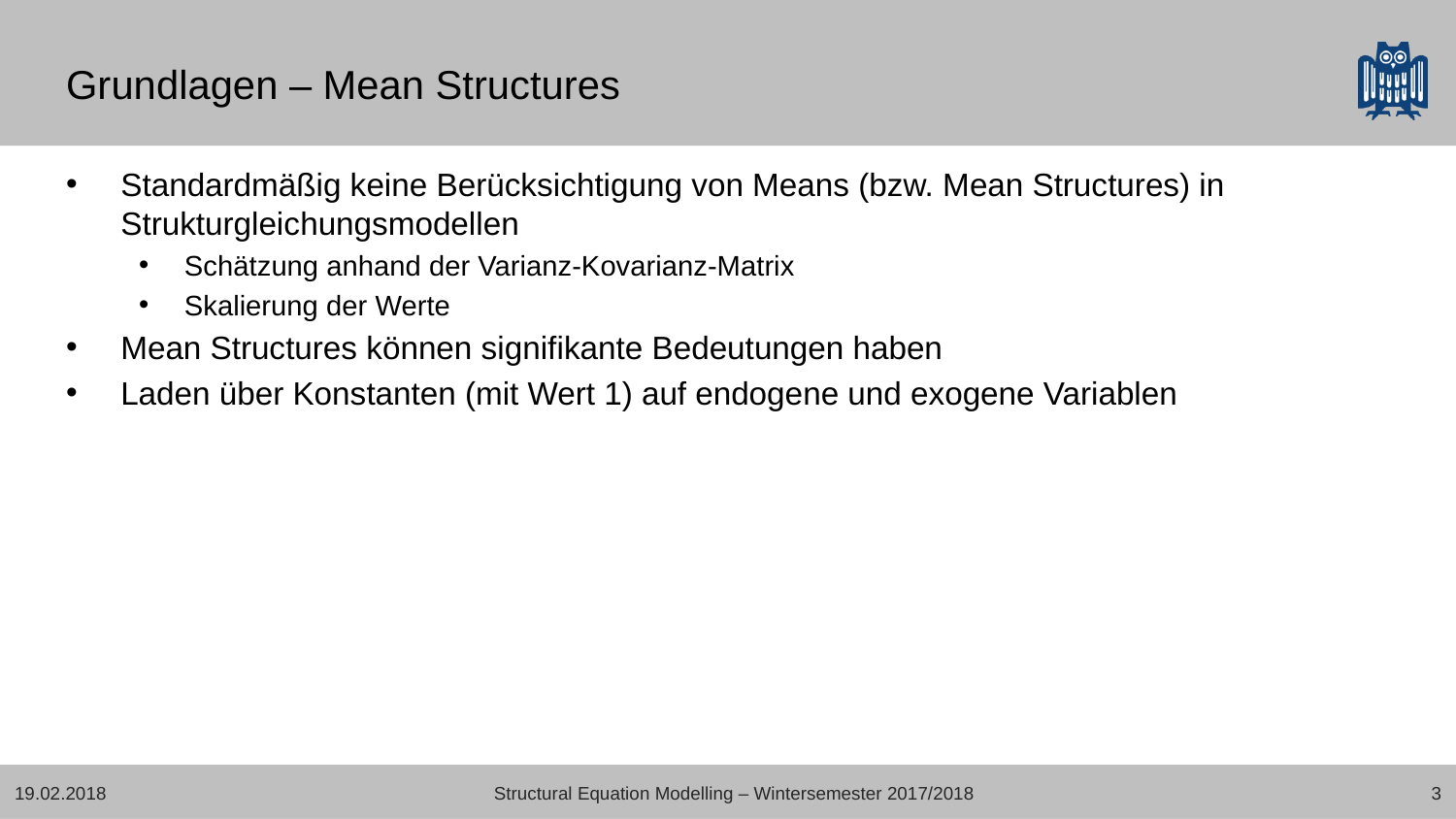

# Grundlagen – Mean Structures
Standardmäßig keine Berücksichtigung von Means (bzw. Mean Structures) in Strukturgleichungsmodellen
Schätzung anhand der Varianz-Kovarianz-Matrix
Skalierung der Werte
Mean Structures können signifikante Bedeutungen haben
Laden über Konstanten (mit Wert 1) auf endogene und exogene Variablen
19.02.2018
Structural Equation Modelling – Wintersemester 2017/2018
3